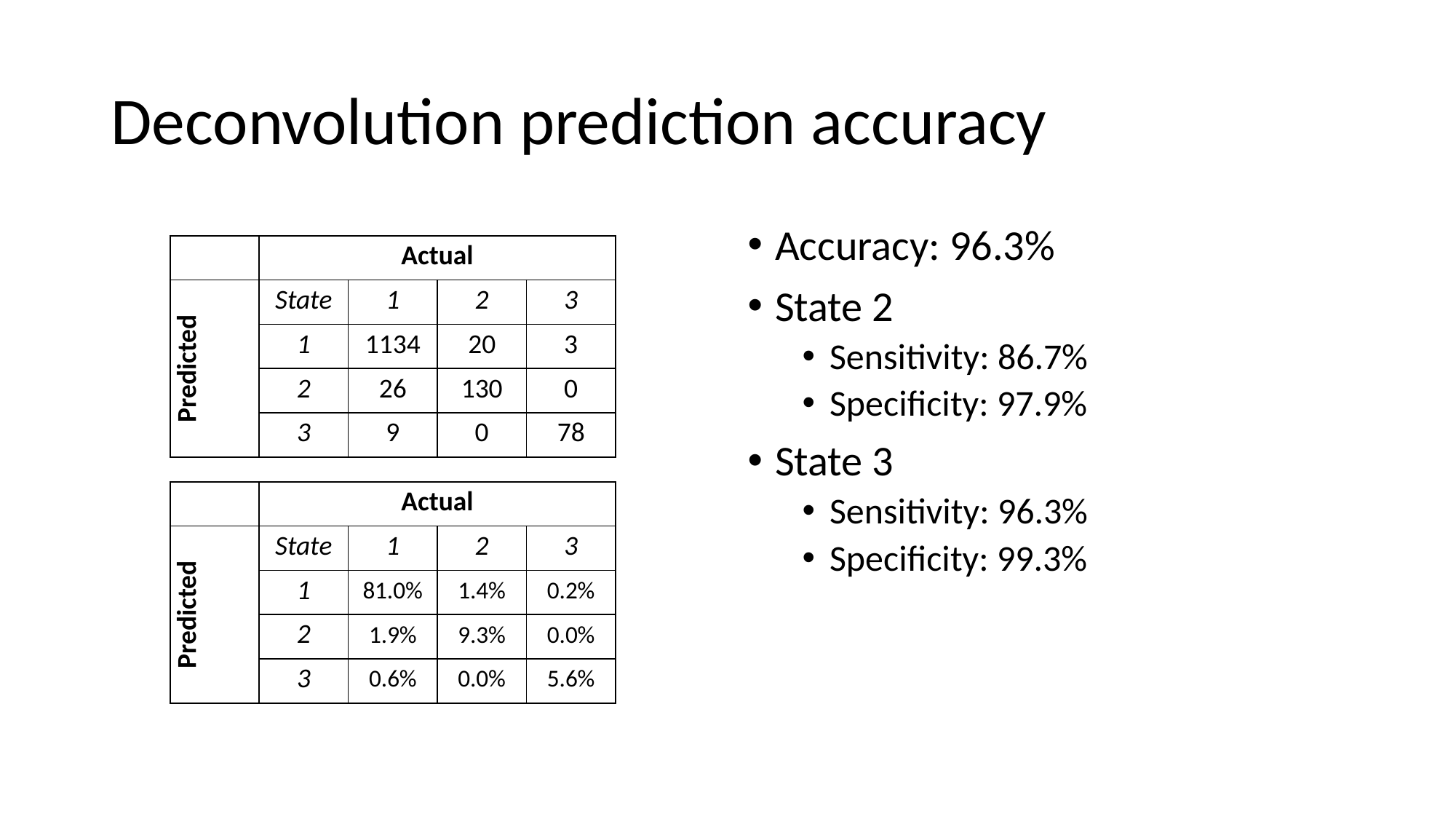

# Deconvolution prediction accuracy
Accuracy: 96.3%
State 2
Sensitivity: 86.7%
Specificity: 97.9%
State 3
Sensitivity: 96.3%
Specificity: 99.3%

|  | Actual |  |  |  |
| --- | --- | --- | --- | --- |
| Predicted | State | 1 | 2 | 3 |
|  | 1 | 1134 | 20 | 3 |
|  | 2 | 26 | 130 | 0 |
|  | 3 | 9 | 0 | 78 |
|  | Actual |  |  |  |
| --- | --- | --- | --- | --- |
| Predicted | State | 1 | 2 | 3 |
|  | 1 | 81.0% | 1.4% | 0.2% |
|  | 2 | 1.9% | 9.3% | 0.0% |
|  | 3 | 0.6% | 0.0% | 5.6% |